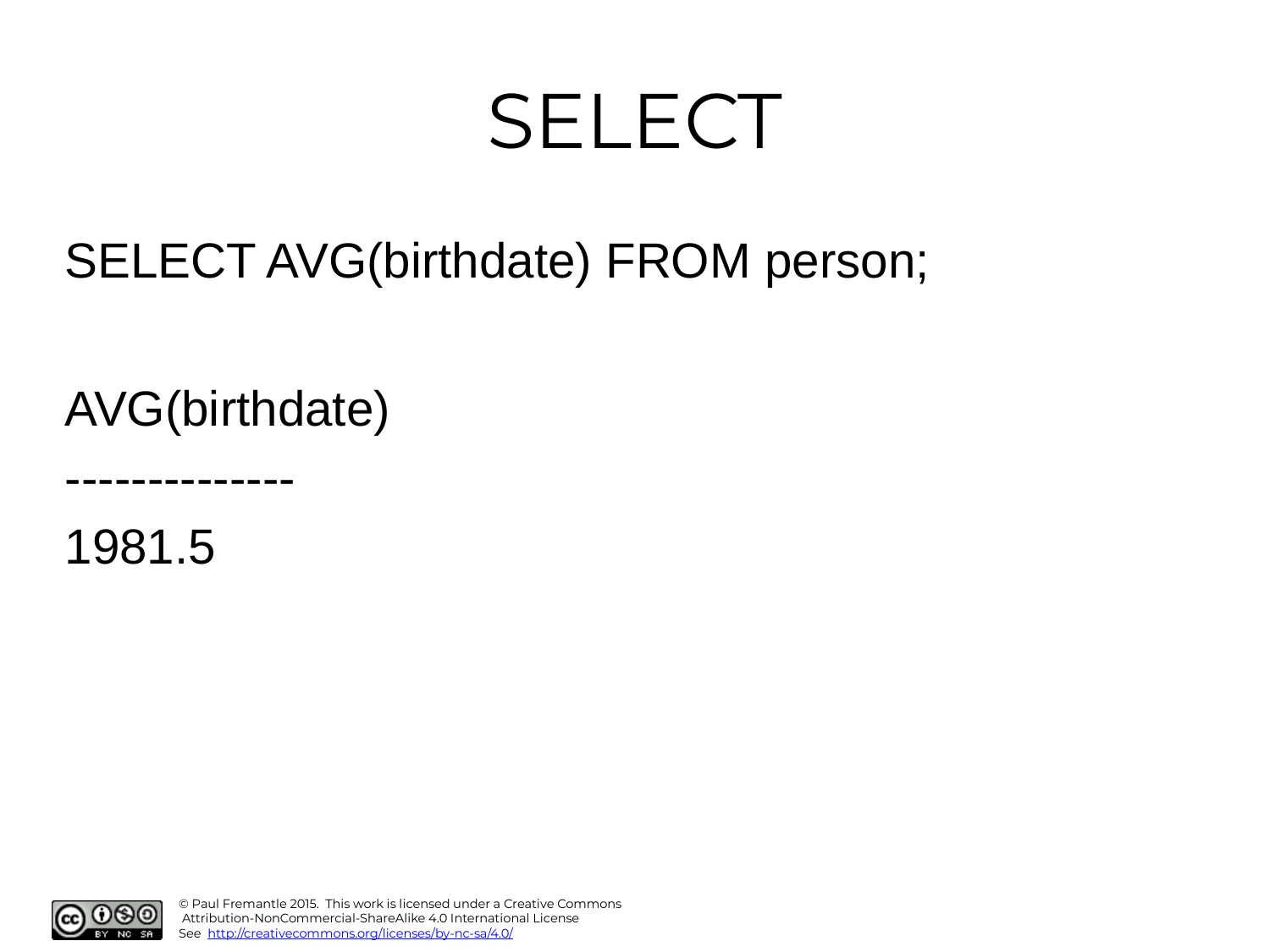

# SELECT
SELECT AVG(birthdate) FROM person;

AVG(birthdate)
--------------
1981.5